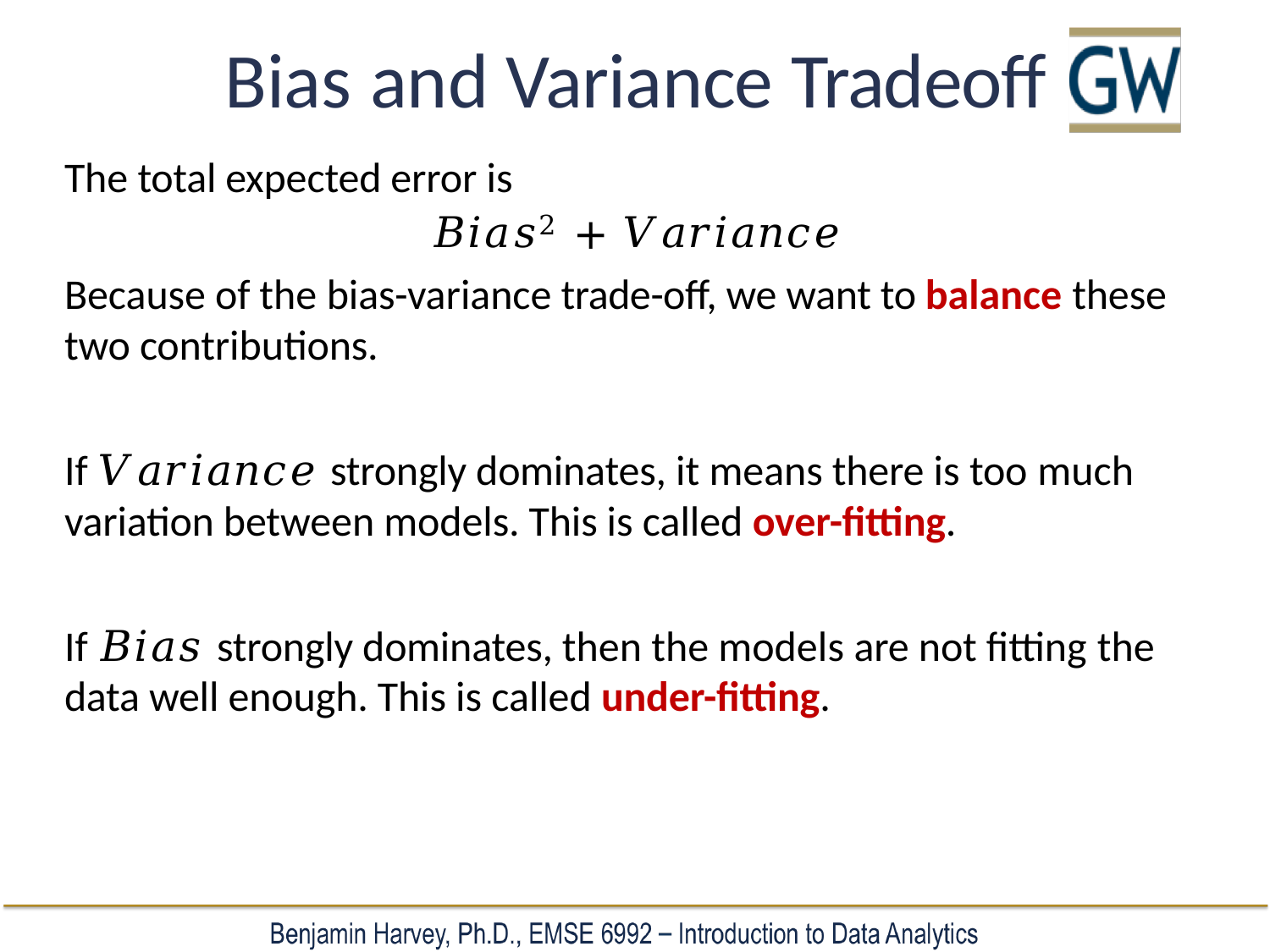

# Bias and Variance Tradeoff
The total expected error is
𝐵𝑖𝑎𝑠2  + 𝑉𝑎𝑟𝑖𝑎𝑛𝑐𝑒
Because of the bias-variance trade-off, we want to balance these
two contributions.

If 𝑉𝑎𝑟𝑖𝑎𝑛𝑐𝑒 strongly dominates, it means there is too much
variation between models. This is called over-fitting.

If 𝐵𝑖𝑎𝑠 strongly dominates, then the models are not fitting the
data well enough. This is called under-fitting.